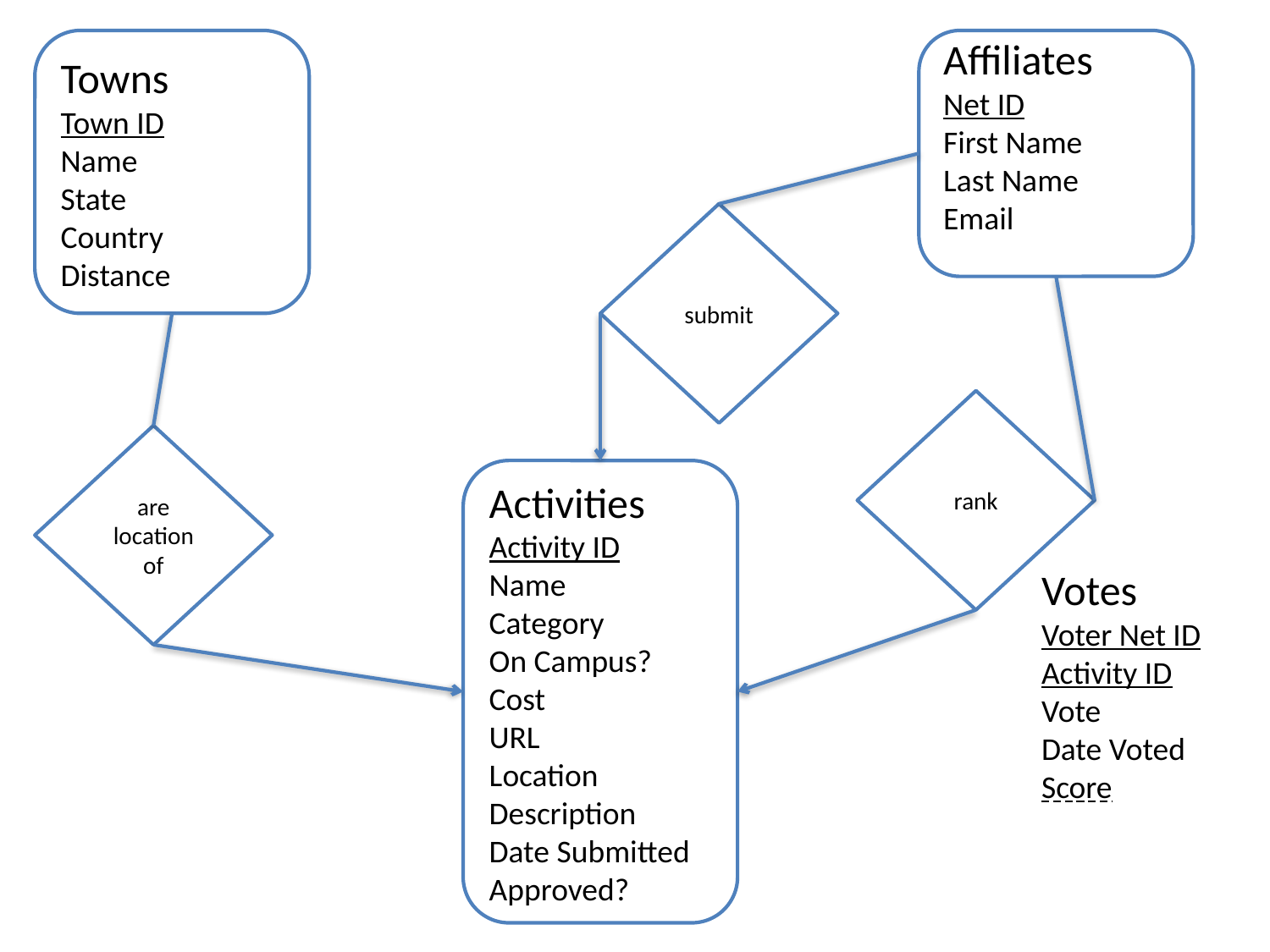

Towns
Town ID
Name
State
Country
Distance

Affiliates
Net ID
First Name
Last Name
Email

submit
rank
are location of

Activities
Activity ID
Name
Category
On Campus?
Cost
URL
Location
Description
Date Submitted
Approved?

Votes
Voter Net ID
Activity ID
Vote
Date Voted
Score